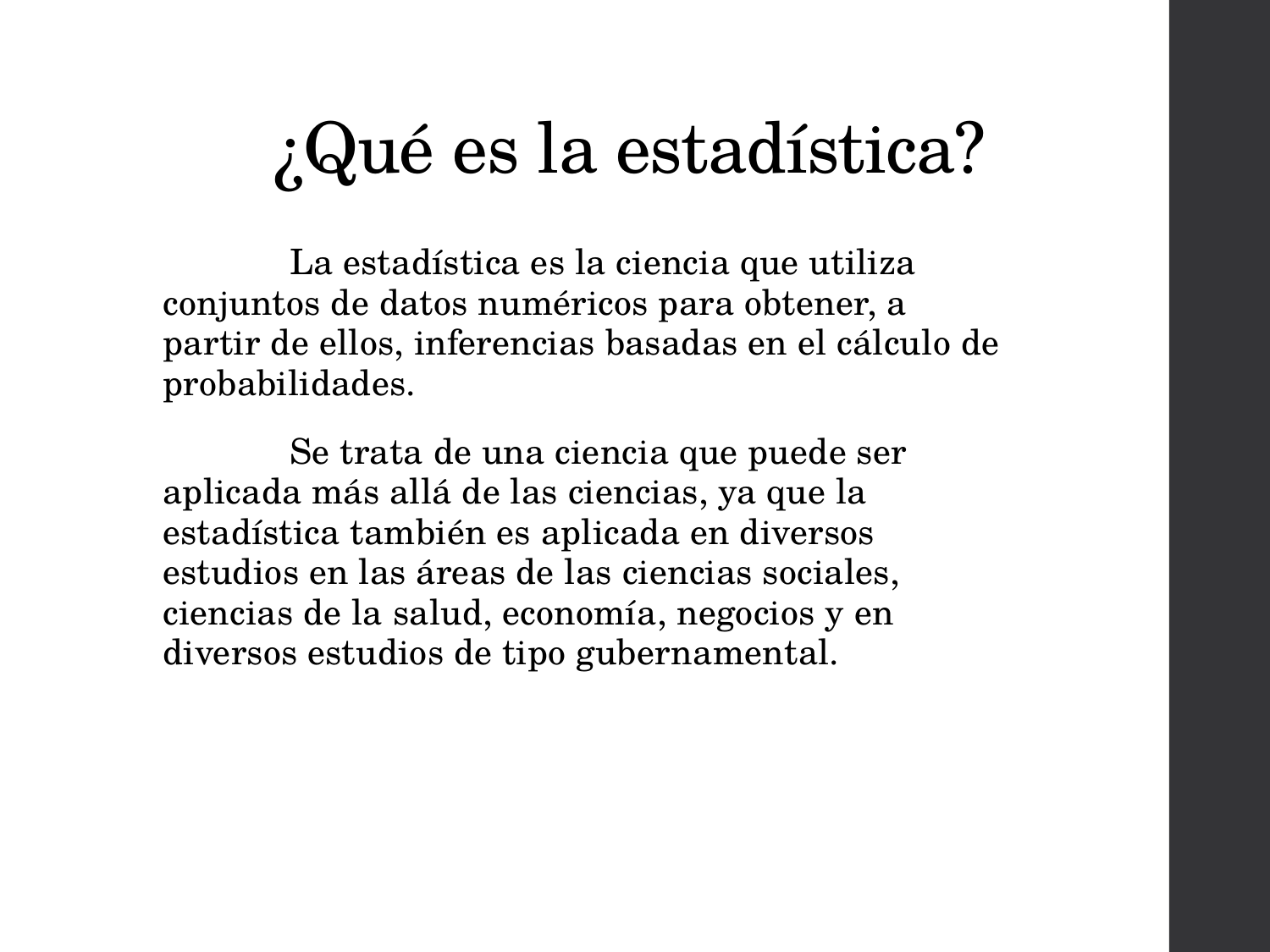

# ¿Qué es la estadística?
		La estadística es la ciencia que utiliza conjuntos de datos numéricos para obtener, a partir de ellos, inferencias basadas en el cálculo de probabilidades.
		Se trata de una ciencia que puede ser aplicada más allá de las ciencias, ya que la estadística también es aplicada en diversos estudios en las áreas de las ciencias sociales, ciencias de la salud, economía, negocios y en diversos estudios de tipo gubernamental.